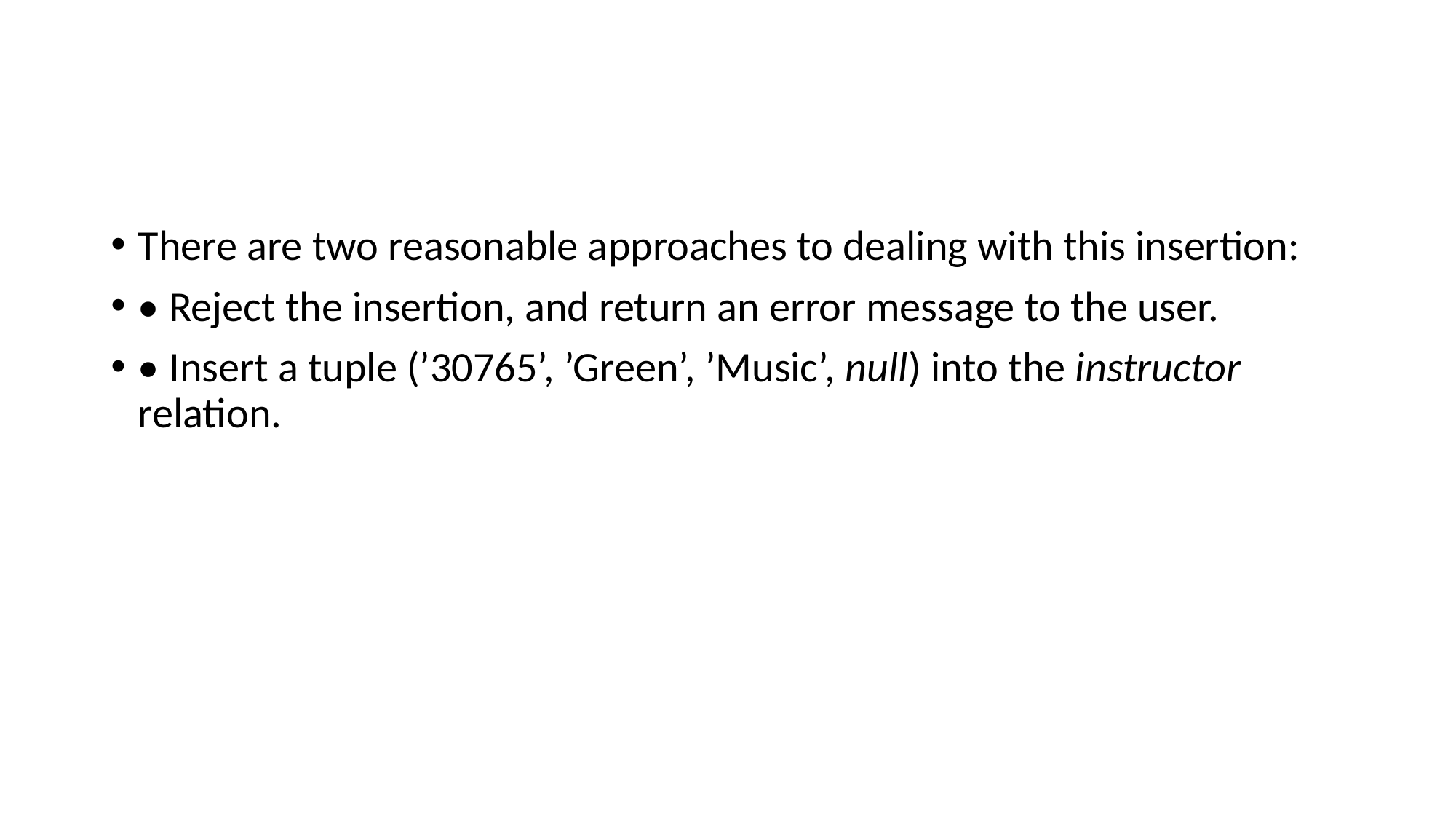

#
There are two reasonable approaches to dealing with this insertion:
• Reject the insertion, and return an error message to the user.
• Insert a tuple (’30765’, ’Green’, ’Music’, null) into the instructor relation.